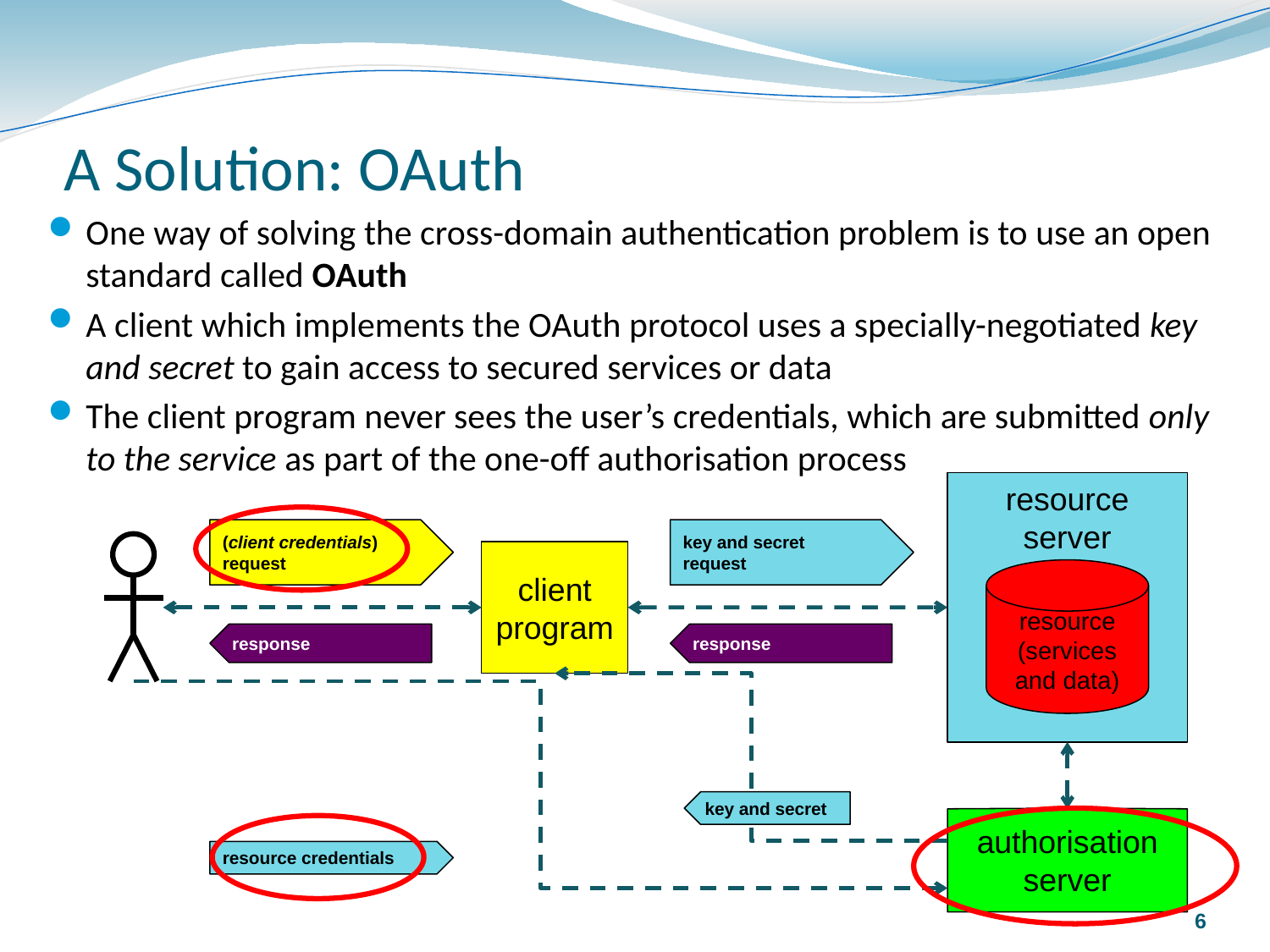

A Solution: OAuth
One way of solving the cross-domain authentication problem is to use an open standard called OAuth
A client which implements the OAuth protocol uses a specially-negotiated key and secret to gain access to secured services or data
The client program never sees the user’s credentials, which are submitted only to the service as part of the one-off authorisation process
resource server
resource (services and data)
(client credentials)
request
key and secret
request

client program
response
response
key and secret
authorisation server
resource credentials

6